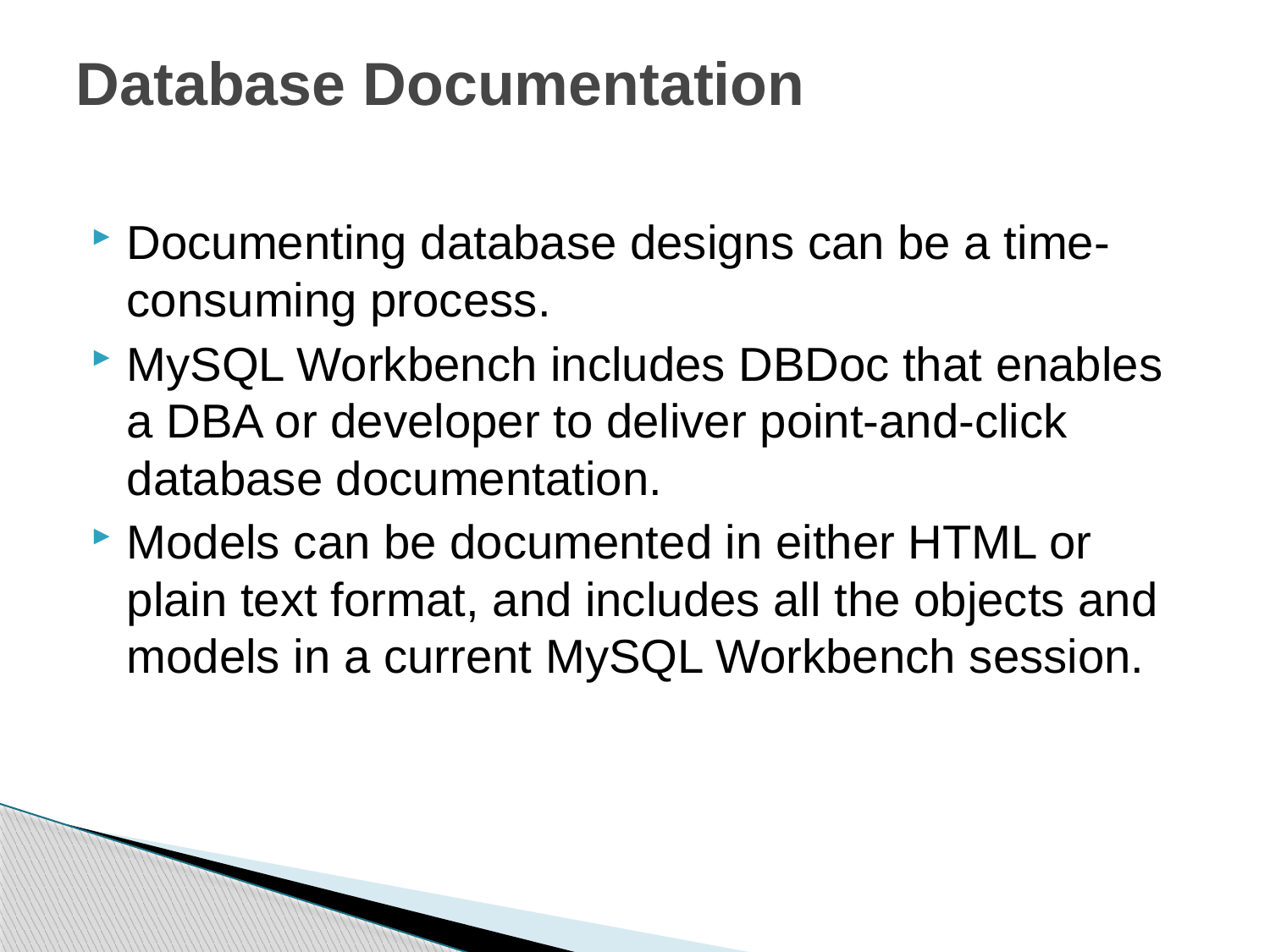

# Database Documentation
Documenting database designs can be a time-consuming process.
MySQL Workbench includes DBDoc that enables a DBA or developer to deliver point-and-click database documentation.
Models can be documented in either HTML or plain text format, and includes all the objects and models in a current MySQL Workbench session.